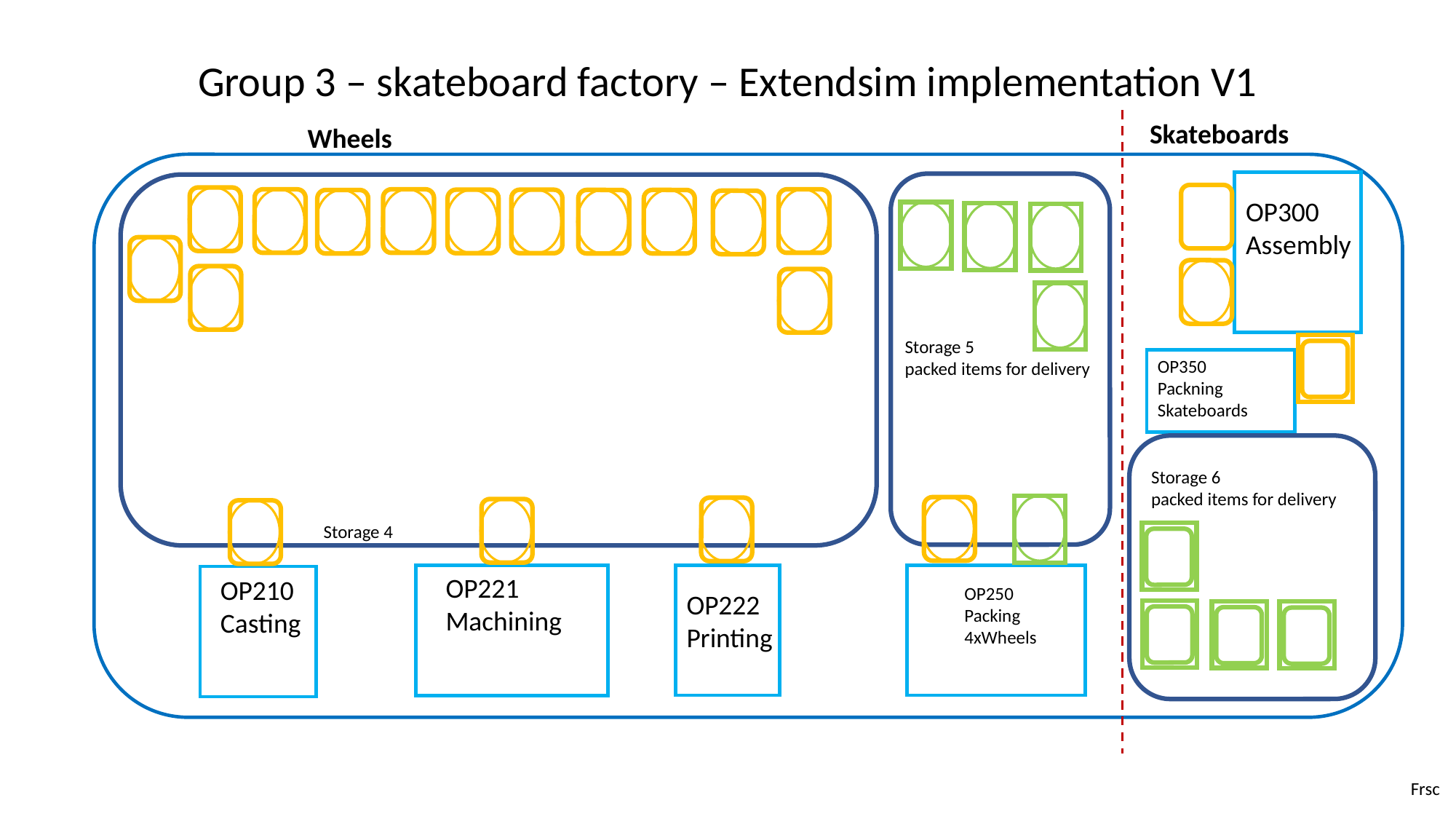

# Group 3 – skateboard factory – Extendsim implementation V1
Skateboards
Wheels

OP300
Assembly

Storage 5
packed items for delivery

OP350
Packning
Skateboards

Storage 6
packed items for delivery

Storage 4

OP221
Machining

OP210
Casting
OP250
Packing
4xWheels
OP222
Printing

Frsc